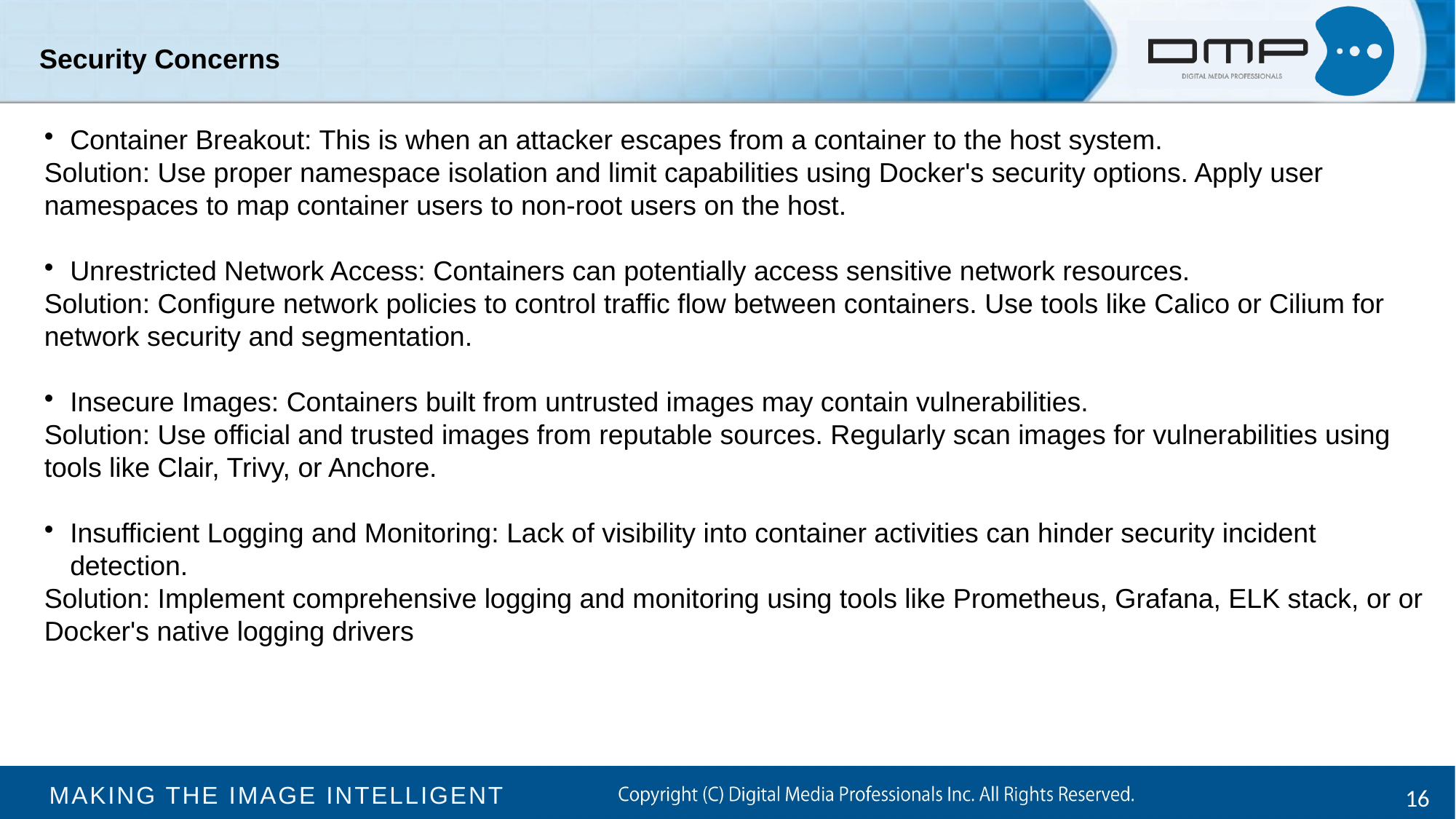

Security Concerns
Container Breakout: This is when an attacker escapes from a container to the host system.
Solution: Use proper namespace isolation and limit capabilities using Docker's security options. Apply user namespaces to map container users to non-root users on the host.

Unrestricted Network Access: Containers can potentially access sensitive network resources.
Solution: Configure network policies to control traffic flow between containers. Use tools like Calico or Cilium for network security and segmentation.

Insecure Images: Containers built from untrusted images may contain vulnerabilities.
Solution: Use official and trusted images from reputable sources. Regularly scan images for vulnerabilities using tools like Clair, Trivy, or Anchore.

Insufficient Logging and Monitoring: Lack of visibility into container activities can hinder security incident detection.
Solution: Implement comprehensive logging and monitoring using tools like Prometheus, Grafana, ELK stack, or or Docker's native logging drivers